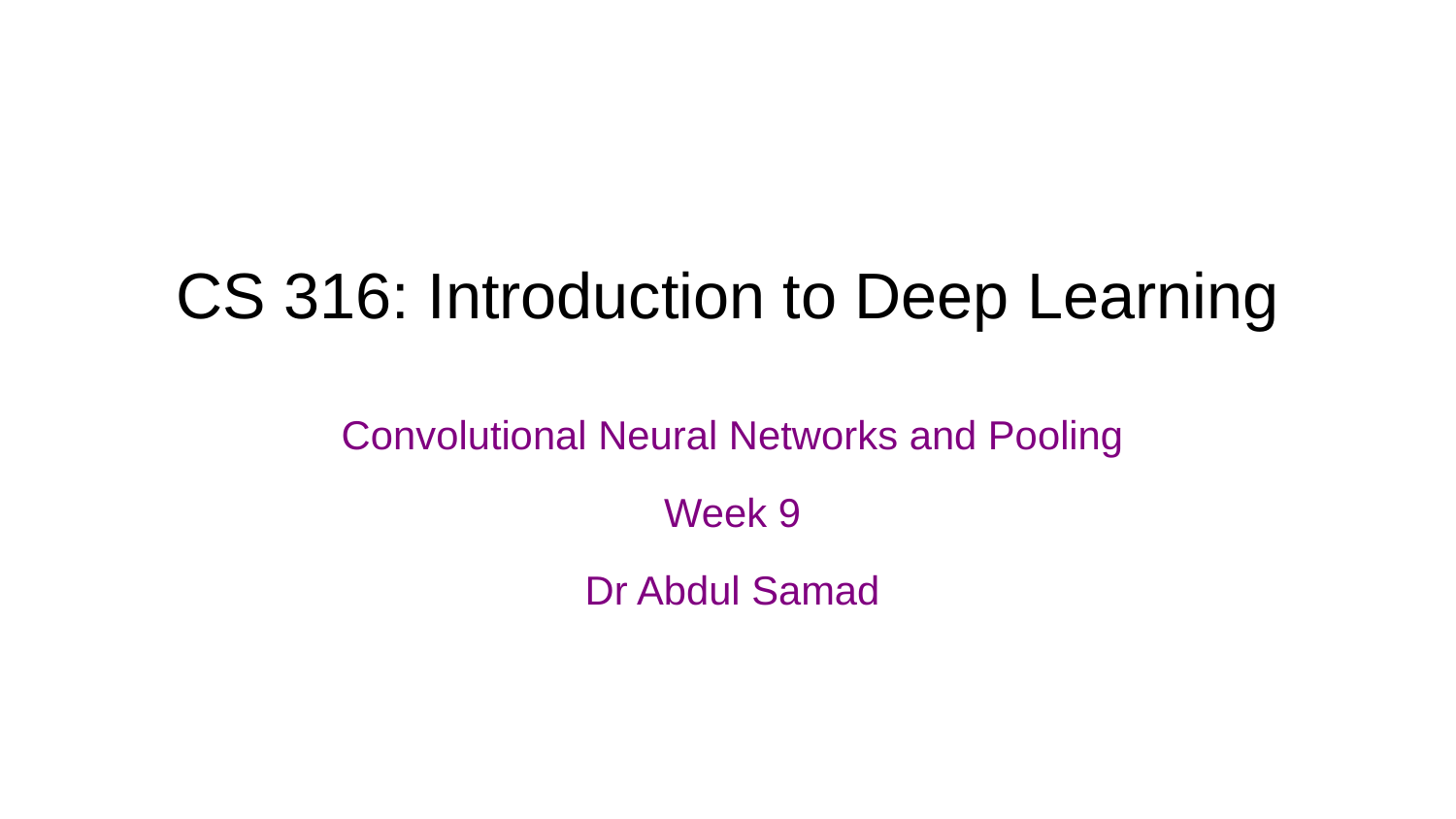

# CS 316: Introduction to Deep Learning
Convolutional Neural Networks and Pooling

Week 9

Dr Abdul Samad